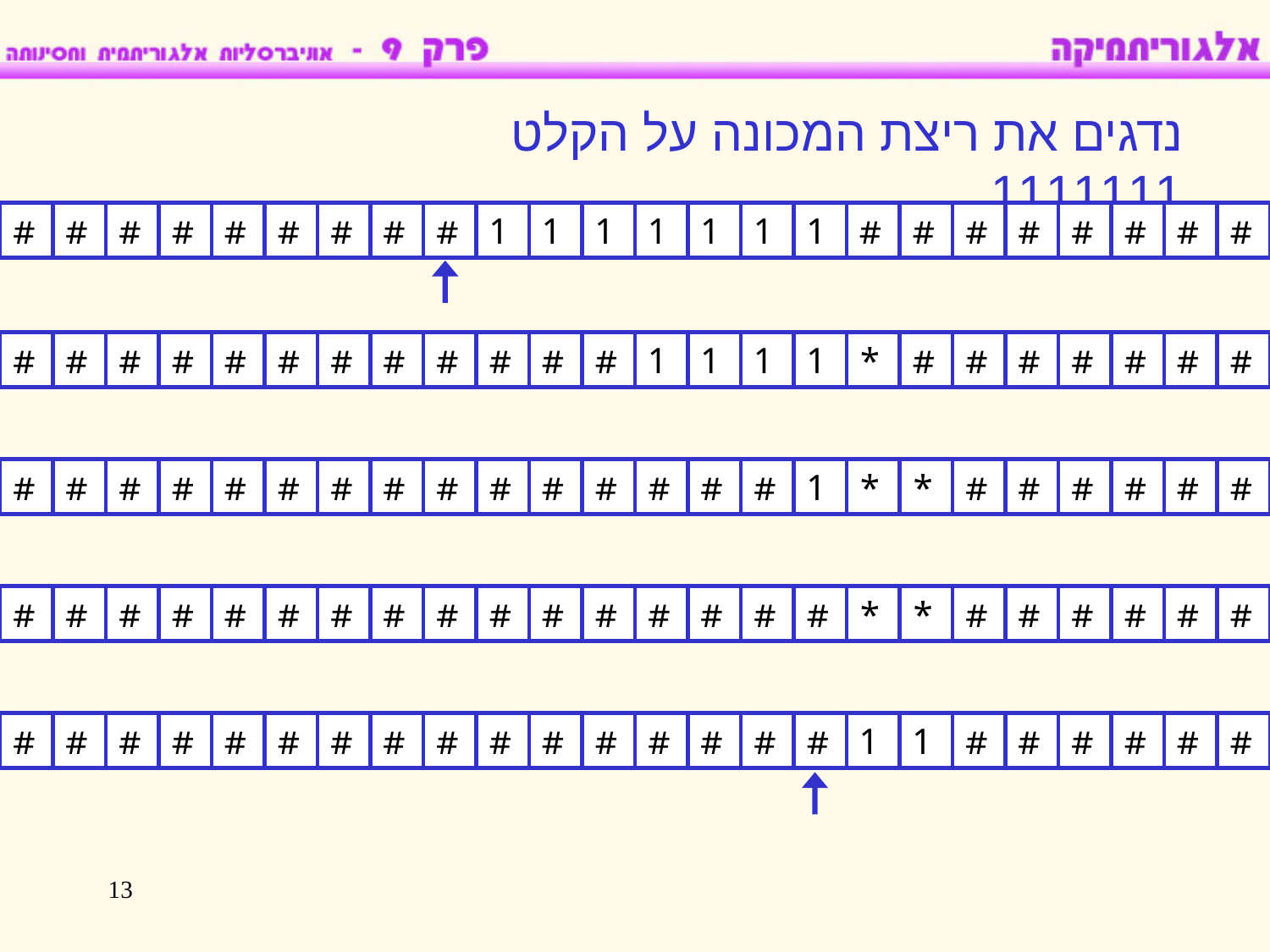

נדגים את ריצת המכונה על הקלט  1111111
#
#
#
#
#
#
#
#
#
1
1
1
1
1
1
1
#
#
#
#
#
#
#
#

#
#
#
#
#
#
#
#
#
#
#
#
1
1
1
1
*
#
#
#
#
#
#
#
#
#
#
#
#
#
#
#
#
#
#
#
#
#
#
1
*
*
#
#
#
#
#
#
#
#
#
#
#
#
#
#
#
#
#
#
#
#
#
#
*
*
#
#
#
#
#
#
#
#
#
#
#
#
#
#
#
#
#
#
#
#
#
#
1
1
#
#
#
#
#
#

13